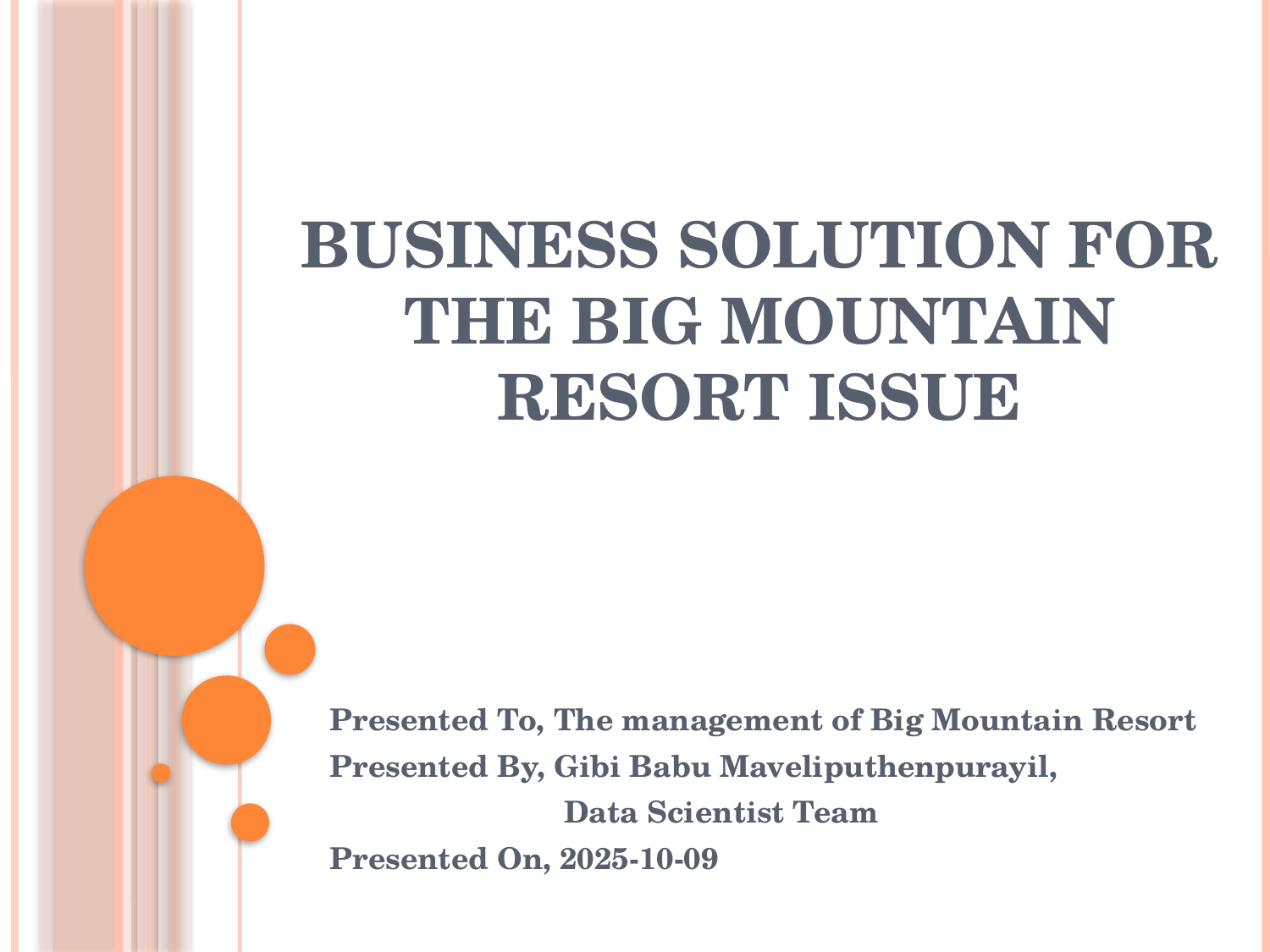

# BUSINESS SOLUTION FOR THE BIG MOUNTAIN RESORT ISSUE
Presented To, The management of Big Mountain Resort
Presented By, Gibi Babu Maveliputhenpurayil,
                           Data Scientist Team
Presented On, 2025-10-09